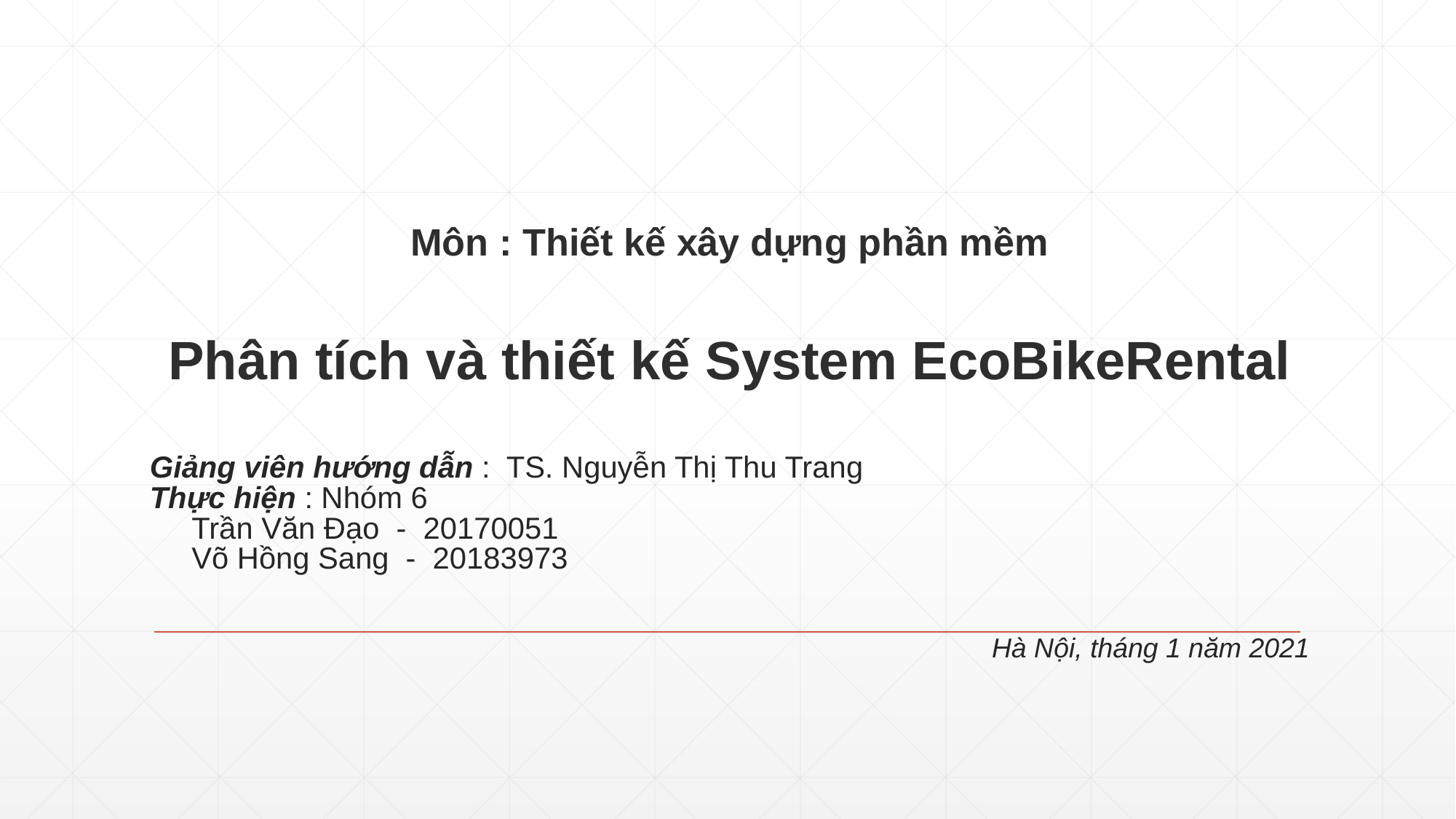

# Môn : Thiết kế xây dựng phần mềm Phân tích và thiết kế System EcoBikeRental
Giảng viên hướng dẫn :  TS. Nguyễn Thị Thu Trang
Thực hiện : Nhóm 6
     Trần Văn Đạo  -  20170051
     Võ Hồng Sang  -  20183973

Hà Nội, tháng 1 năm 2021